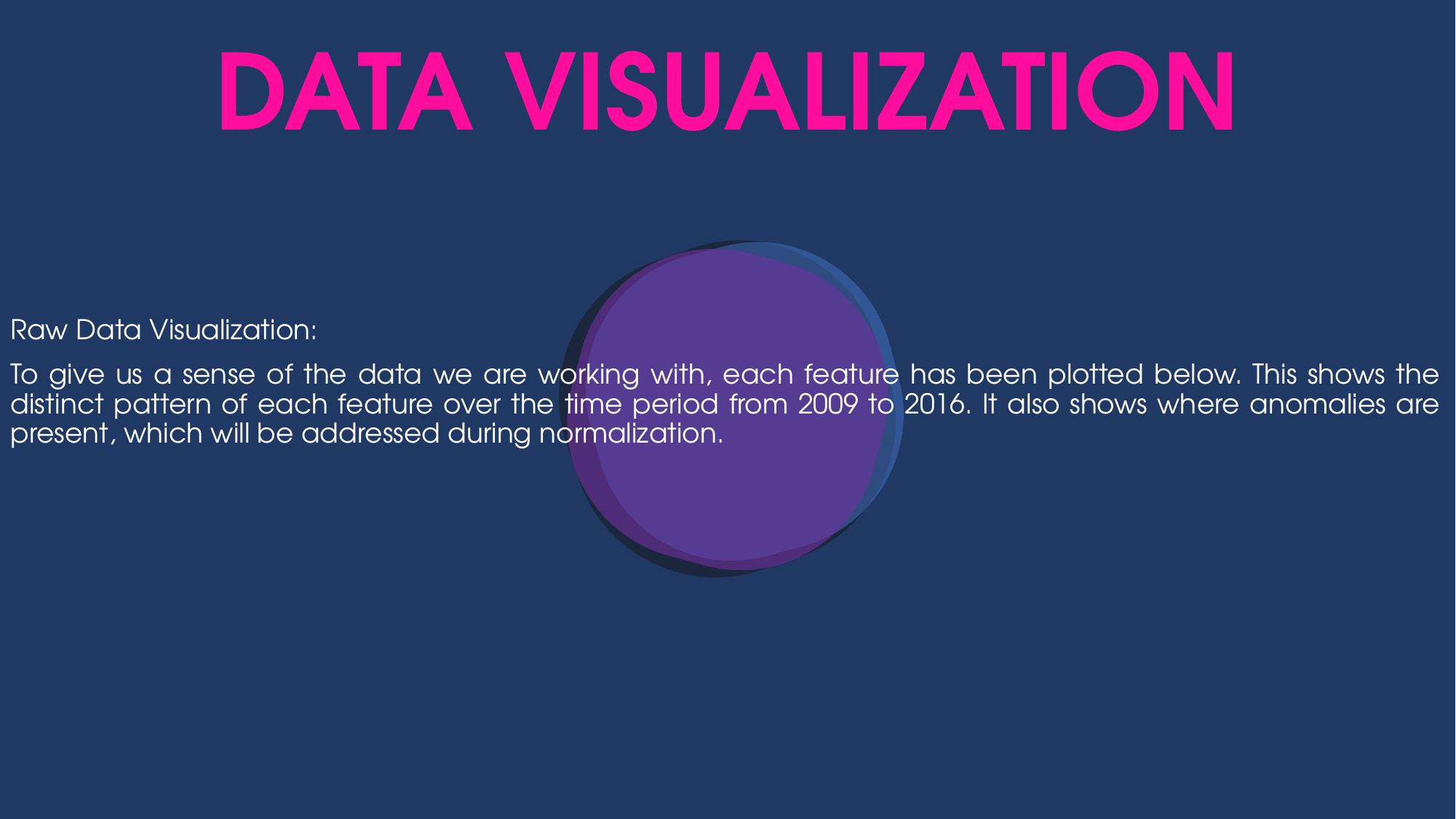

bb

DATA VISUALIZATION

Raw Data Visualization:
To give us a sense of the data we are working with, each feature has been plotted below. This shows the distinct pattern of each feature over the time period from 2009 to 2016. It also shows where anomalies are present, which will be addressed during normalization.
https://www.pexels.com/photo/ocean-water-wave-photo-1295138/
aa